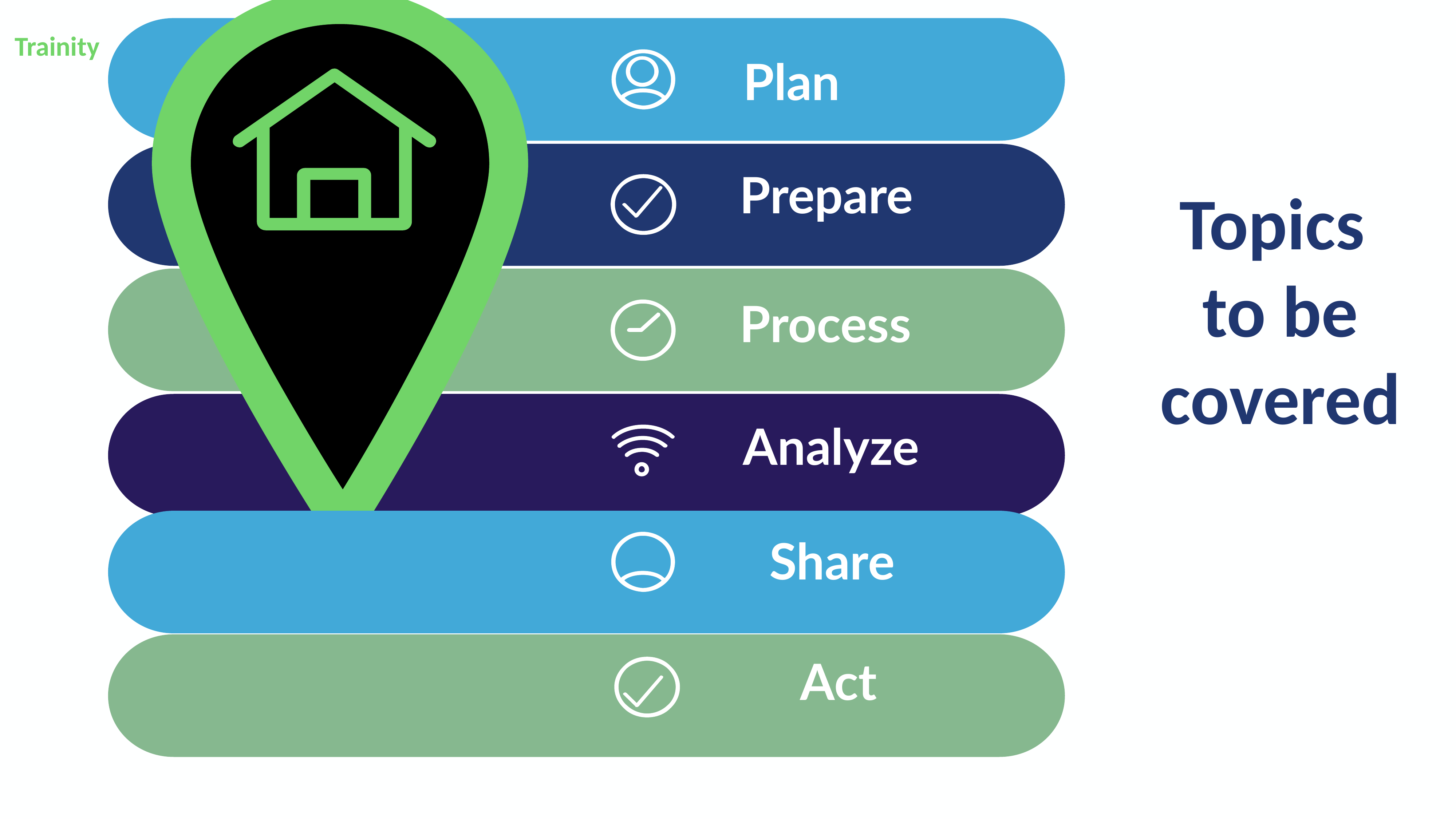

Trainity
Plan

Prepare

Topics
to be covered

Process

Analyze

Share

Act